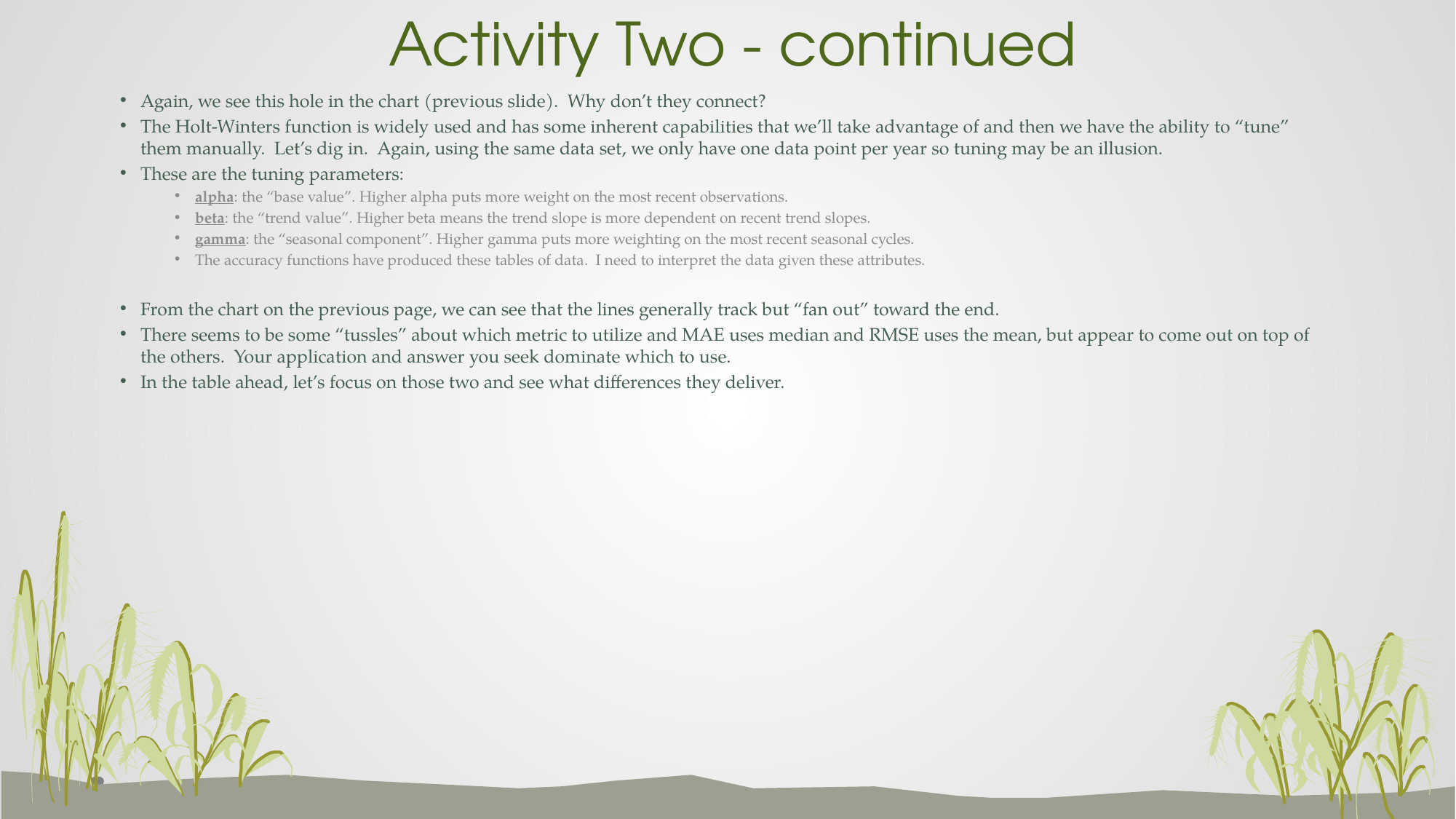

# Activity Two - continued
Again, we see this hole in the chart (previous slide).  Why don’t they connect?
The Holt-Winters function is widely used and has some inherent capabilities that we’ll take advantage of and then we have the ability to “tune” them manually.  Let’s dig in.  Again, using the same data set, we only have one data point per year so tuning may be an illusion.
These are the tuning parameters:
alpha: the “base value”. Higher alpha puts more weight on the most recent observations.
beta: the “trend value”. Higher beta means the trend slope is more dependent on recent trend slopes.
gamma: the “seasonal component”. Higher gamma puts more weighting on the most recent seasonal cycles.
The accuracy functions have produced these tables of data.  I need to interpret the data given these attributes.

From the chart on the previous page, we can see that the lines generally track but “fan out” toward the end.
There seems to be some “tussles” about which metric to utilize and MAE uses median and RMSE uses the mean, but appear to come out on top of the others.  Your application and answer you seek dominate which to use.
In the table ahead, let’s focus on those two and see what differences they deliver.